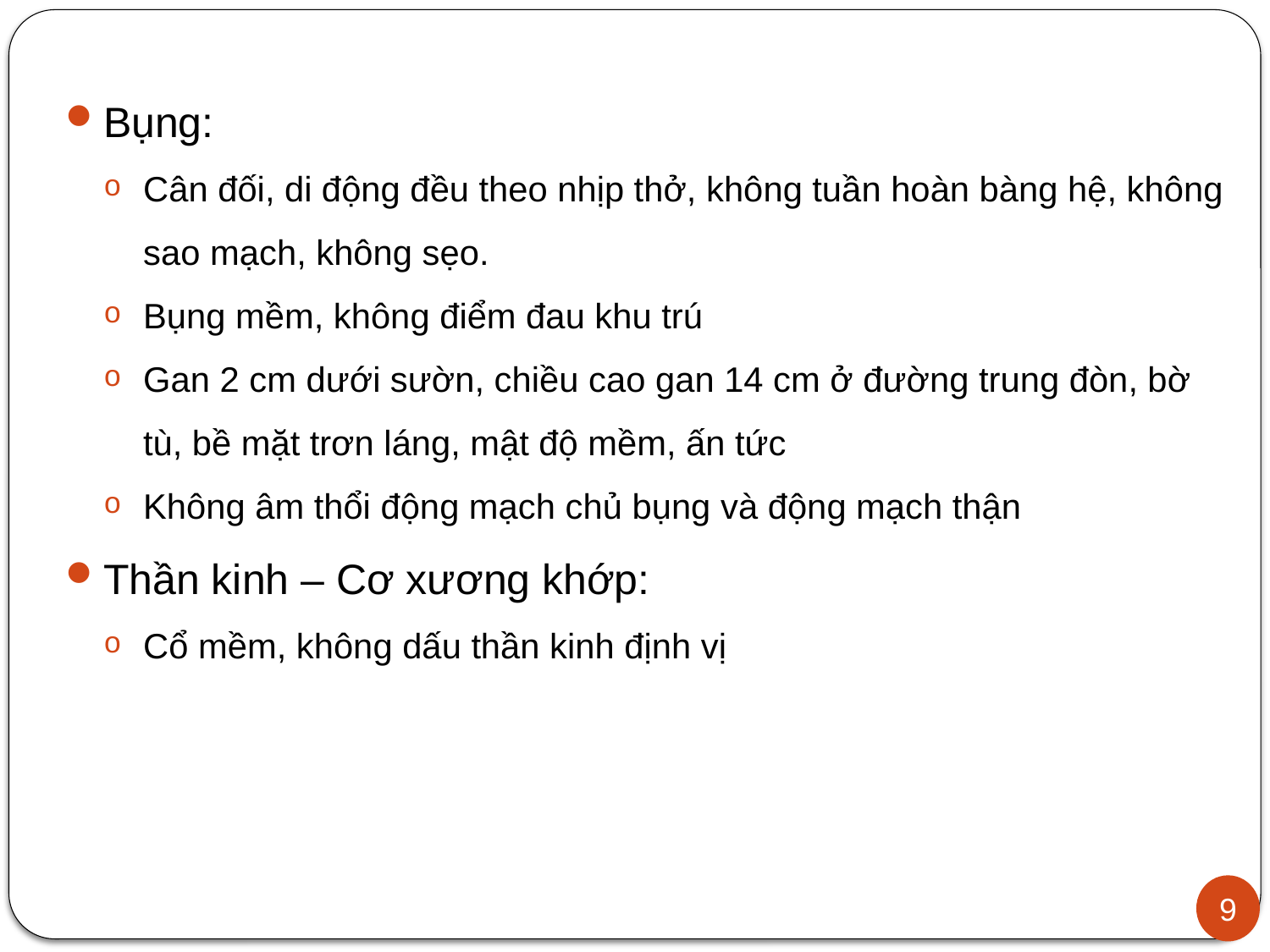

Bụng:
Cân đối, di động đều theo nhịp thở, không tuần hoàn bàng hệ, không sao mạch, không sẹo.
Bụng mềm, không điểm đau khu trú
Gan 2 cm dưới sườn, chiều cao gan 14 cm ở đường trung đòn, bờ tù, bề mặt trơn láng, mật độ mềm, ấn tức
Không âm thổi động mạch chủ bụng và động mạch thận
Thần kinh – Cơ xương khớp:
Cổ mềm, không dấu thần kinh định vị

9